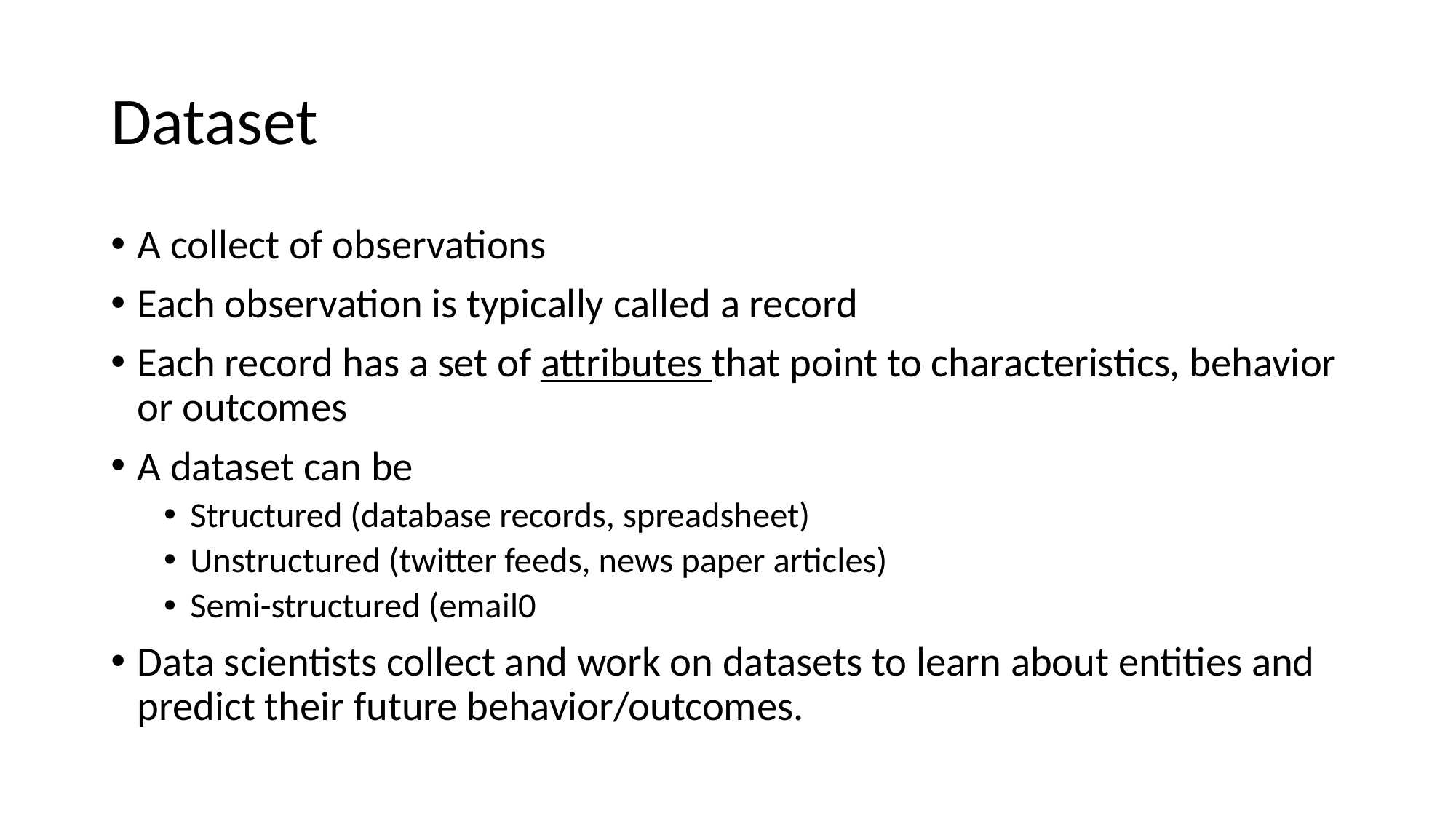

# Dataset
A collect of observations
Each observation is typically called a record
Each record has a set of attributes that point to characteristics, behavior or outcomes
A dataset can be
Structured (database records, spreadsheet)
Unstructured (twitter feeds, news paper articles)
Semi-structured (email0
Data scientists collect and work on datasets to learn about entities and predict their future behavior/outcomes.